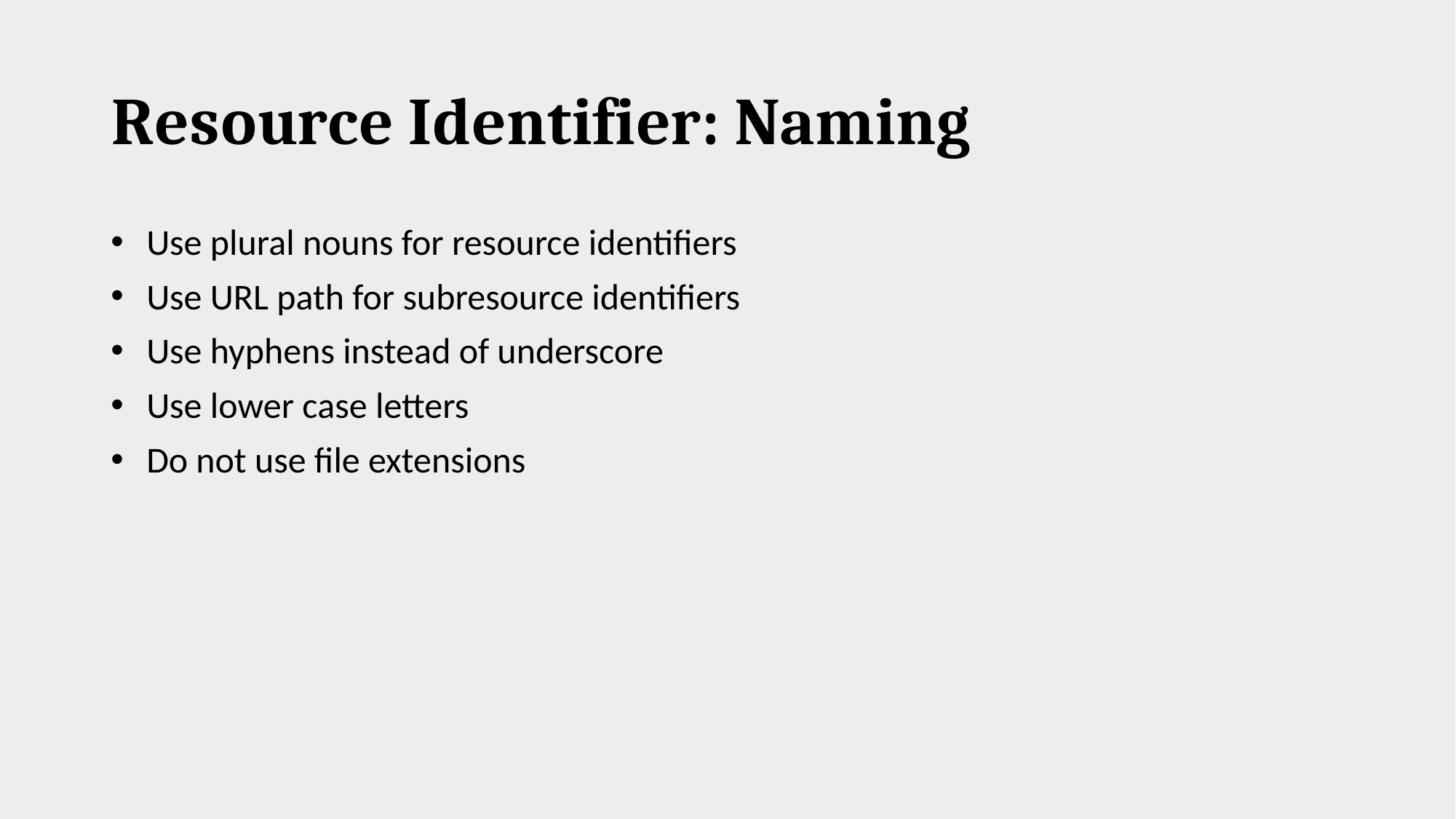

# Resource Identifier: Naming
 Use plural nouns for resource identifiers
 Use URL path for subresource identifiers
 Use hyphens instead of underscore
 Use lower case letters
 Do not use file extensions